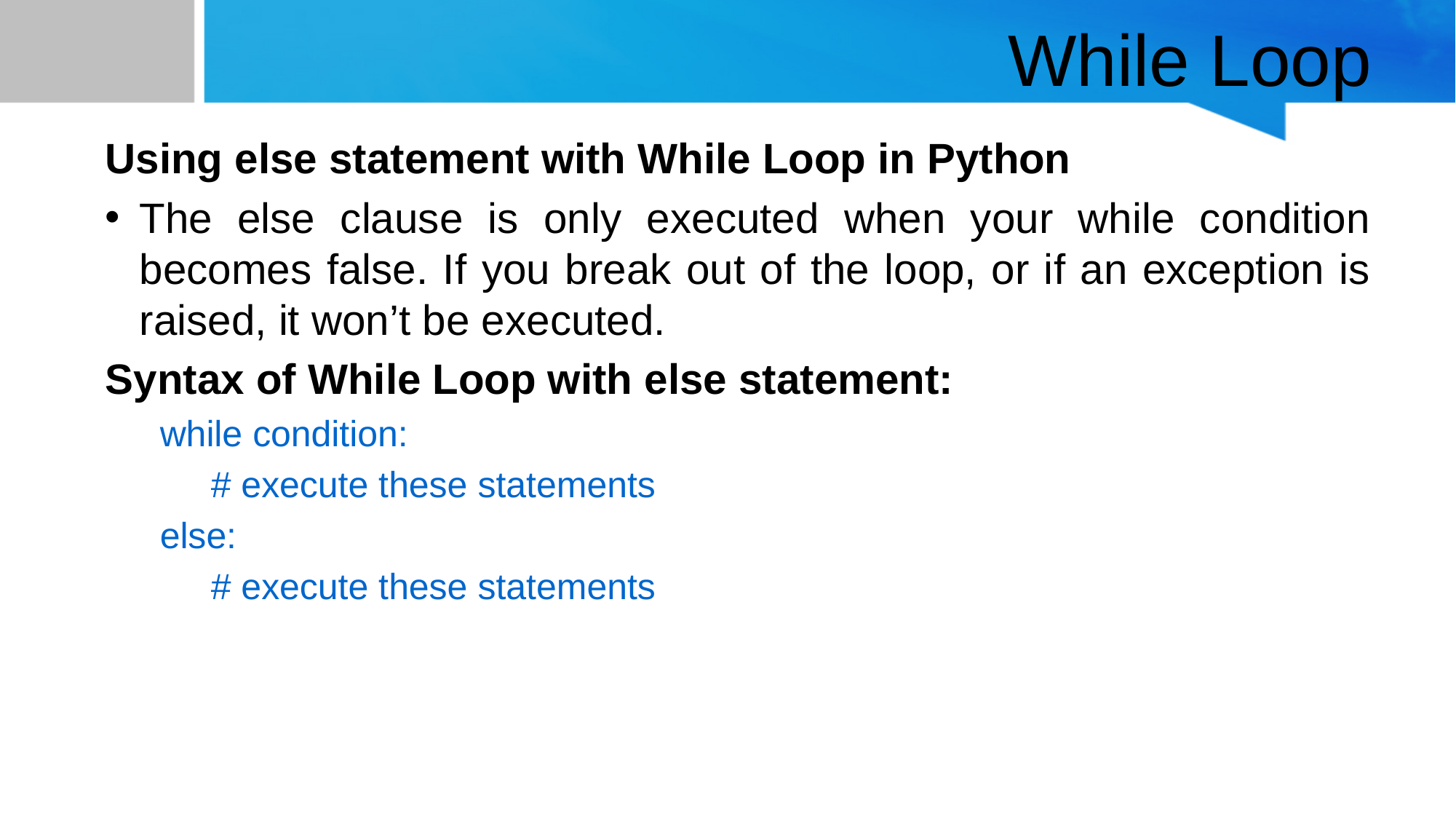

# While Loop
Using else statement with While Loop in Python
The else clause is only executed when your while condition becomes false. If you break out of the loop, or if an exception is raised, it won’t be executed.
Syntax of While Loop with else statement:
while condition:
     # execute these statements
else:
     # execute these statements